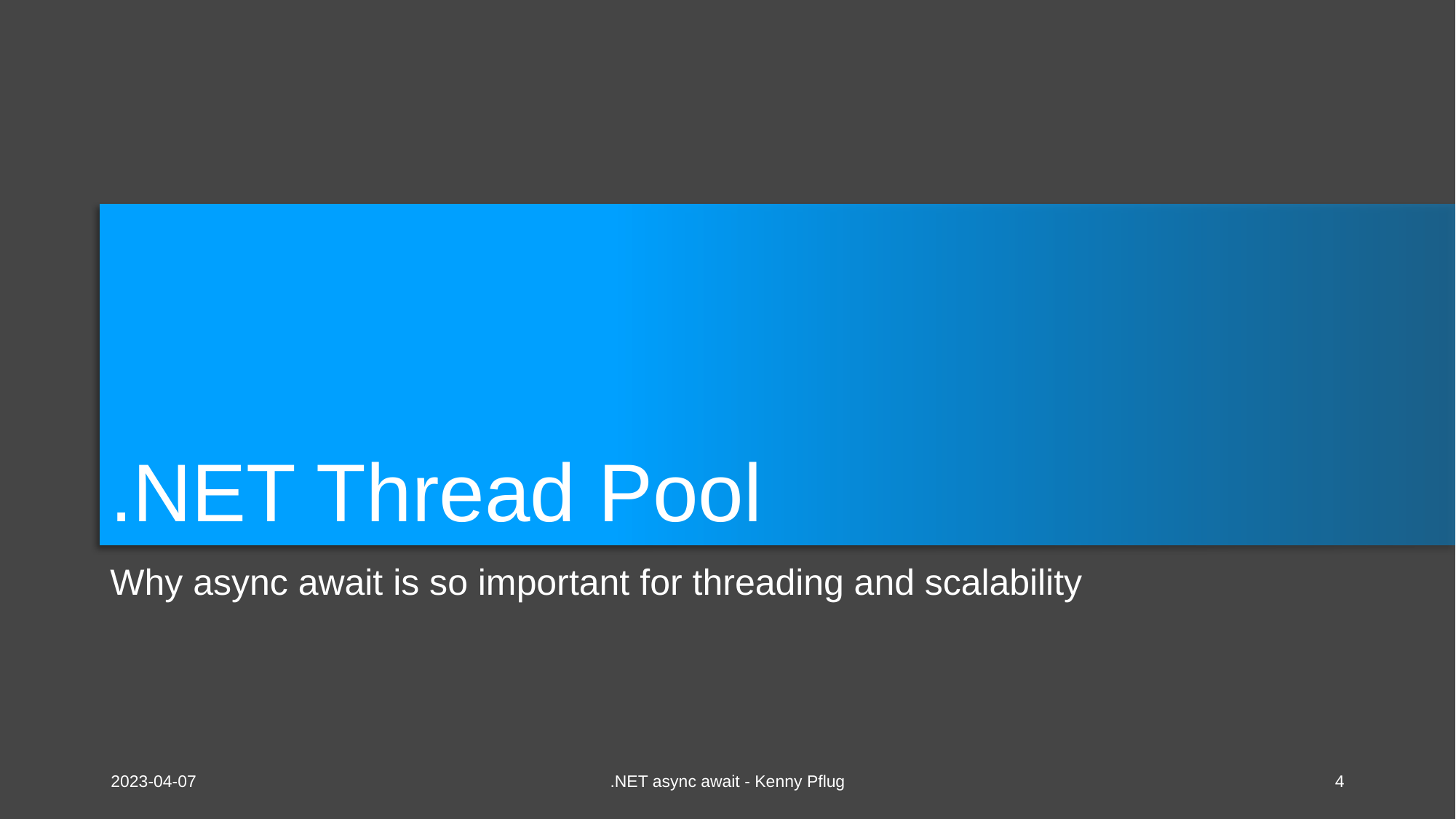

# .NET Thread Pool
Why async await is so important for threading and scalability
2023-04-07
.NET async await - Kenny Pflug
4